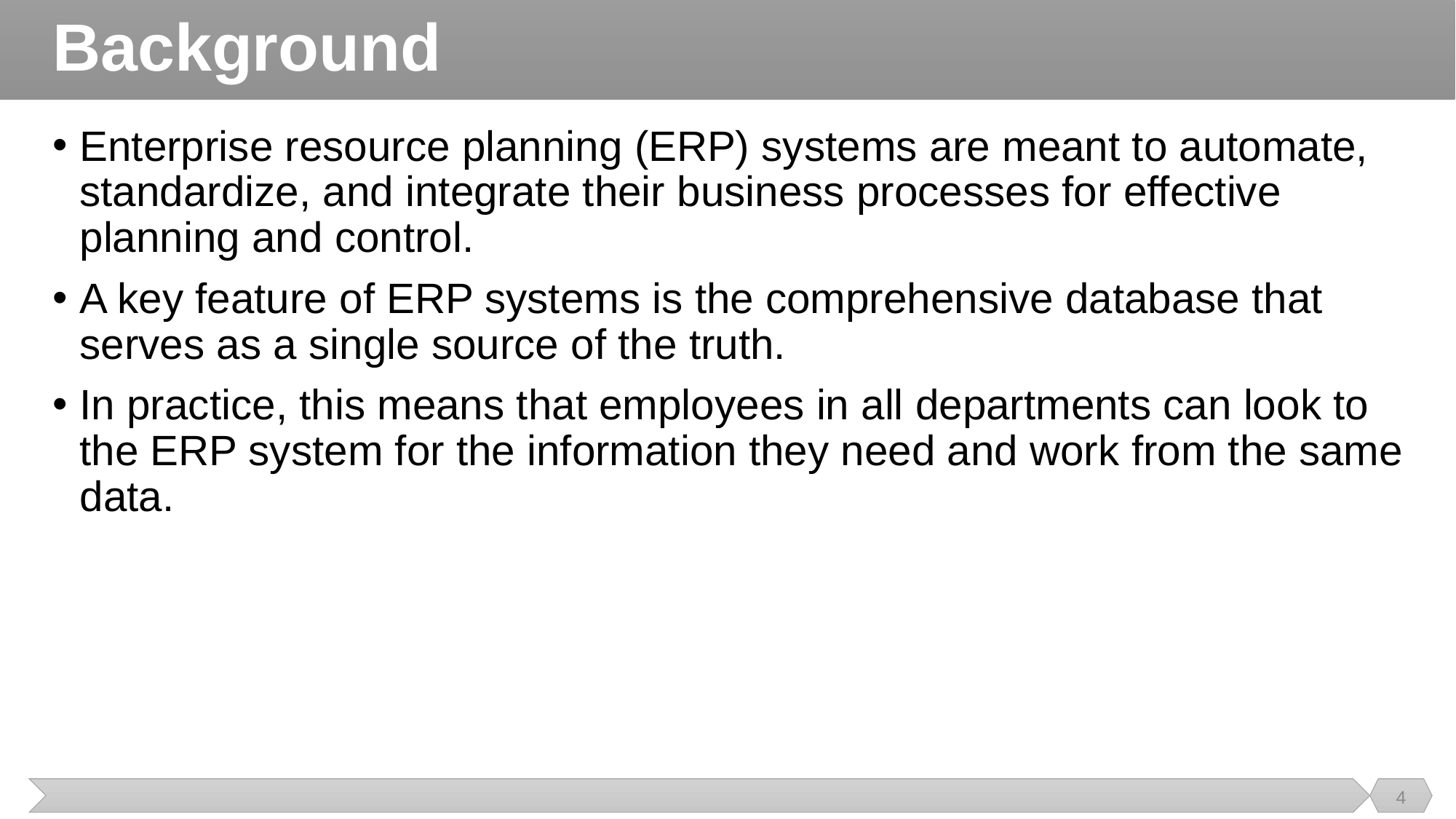

# Background
Enterprise resource planning (ERP) systems are meant to automate, standardize, and integrate their business processes for effective planning and control.
A key feature of ERP systems is the comprehensive database that serves as a single source of the truth.
In practice, this means that employees in all departments can look to the ERP system for the information they need and work from the same data.
4